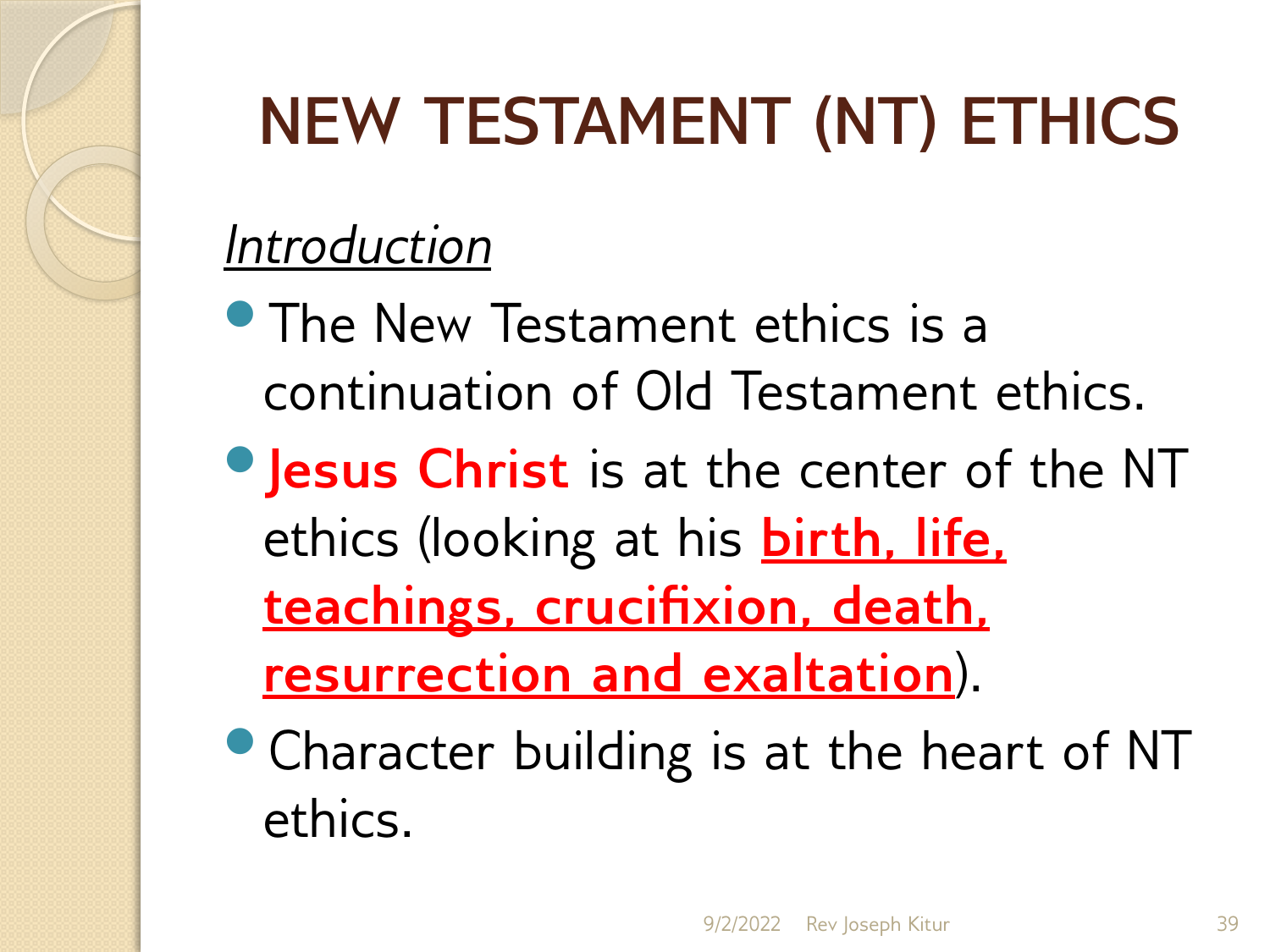

# NEW TESTAMENT (NT) ETHICS
Introduction
The New Testament ethics is a continuation of Old Testament ethics.
Jesus Christ is at the center of the NT ethics (looking at his birth, life, teachings, crucifixion, death, resurrection and exaltation).
Character building is at the heart of NT ethics.
9/2/2022
Rev Joseph Kitur
39